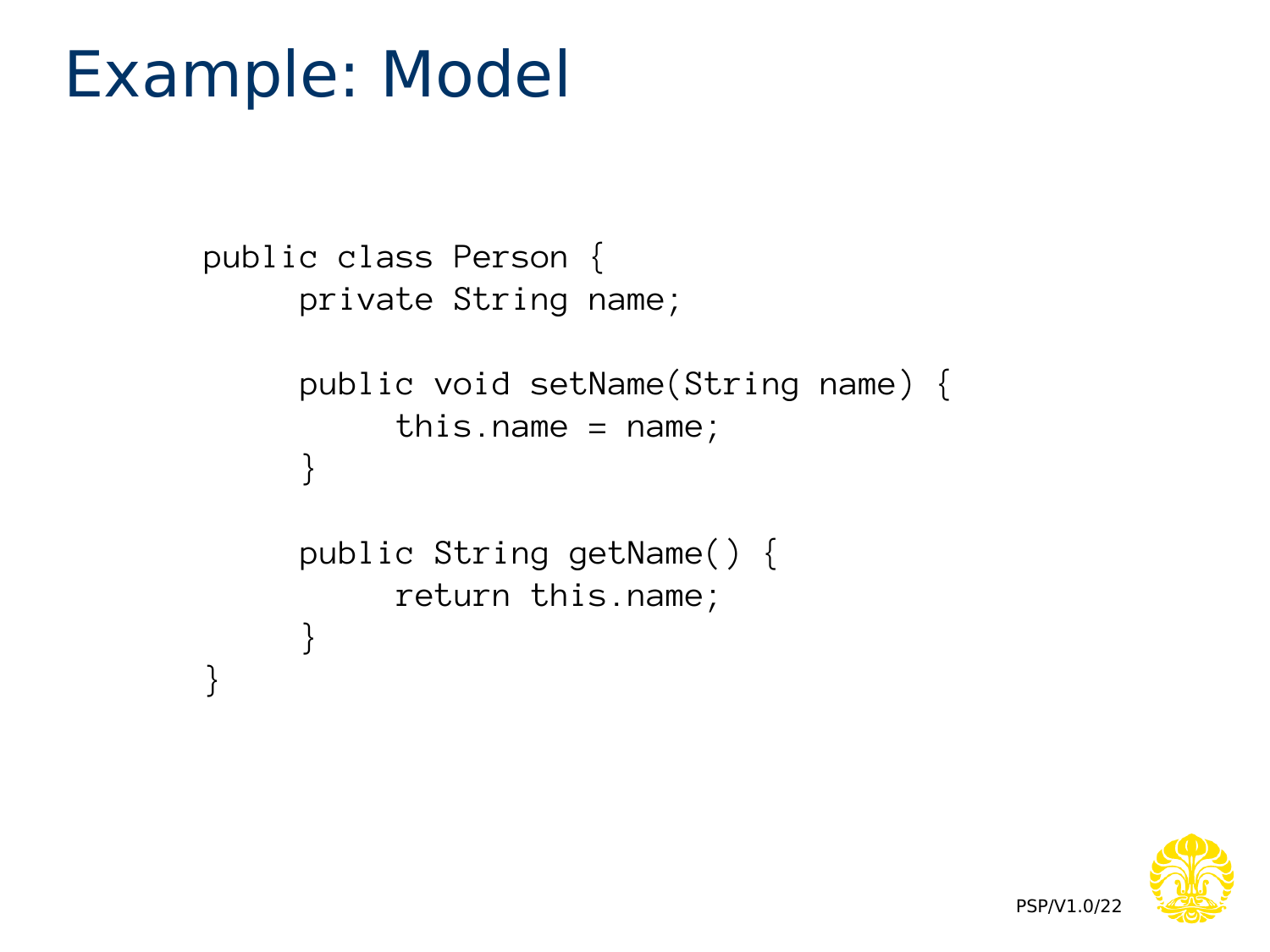

# Example: Model
public class Person {
     private String name;

     public void setName(String name) {
          this.name = name;
     }

     public String getName() {
          return this.name;
     }
}